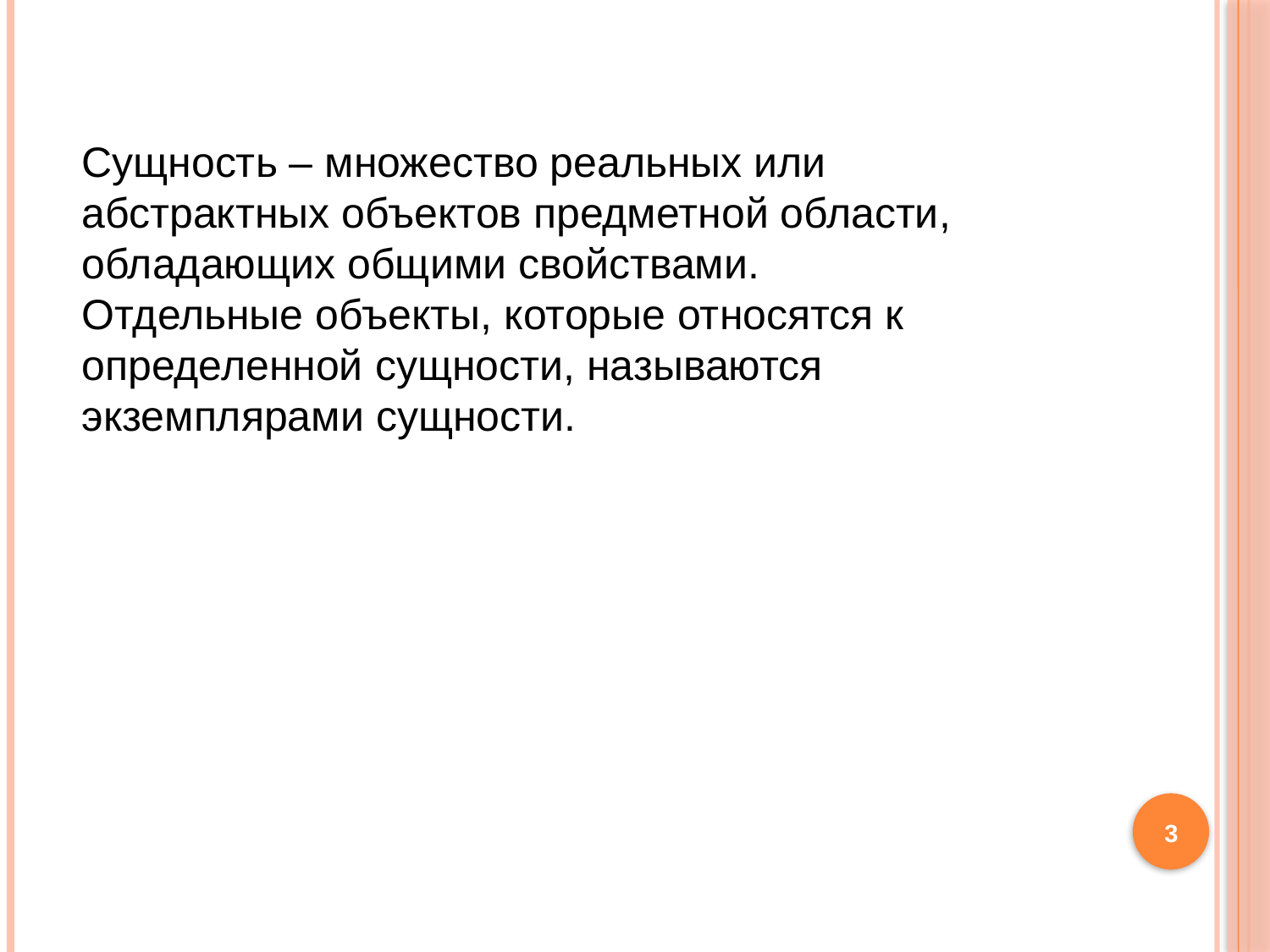

#
Сущность – множество реальных или абстрактных объектов предметной области, обладающих общими свойствами.
Отдельные объекты, которые относятся к определенной сущности, называются экземплярами сущности.

3